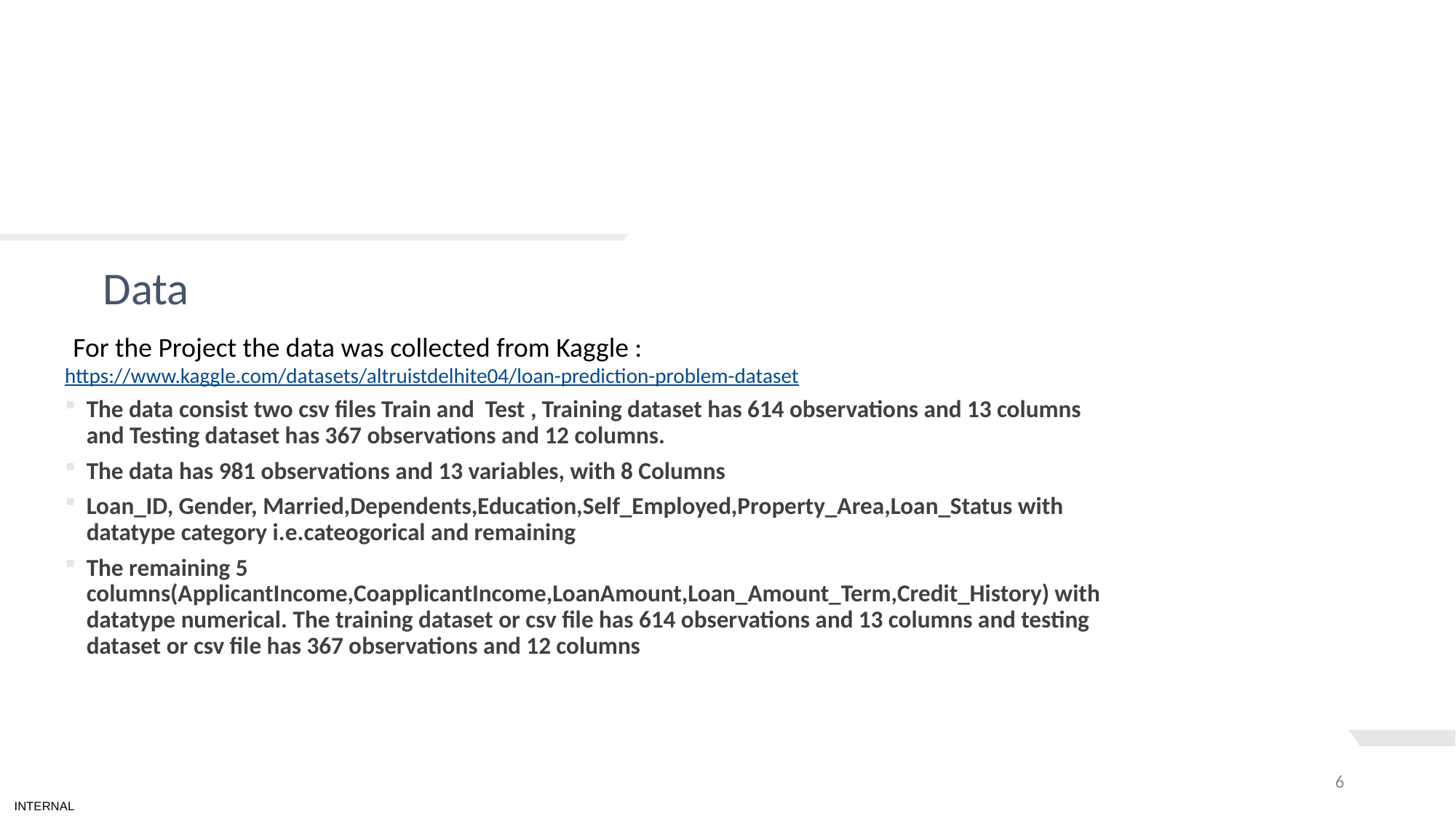

# TEXT LAYOUT 1
Data
 For the Project the data was collected from Kaggle :https://www.kaggle.com/datasets/altruistdelhite04/loan-prediction-problem-dataset
The data consist two csv files Train and  Test , Training dataset has 614 observations and 13 columns and Testing dataset has 367 observations and 12 columns.
The data has 981 observations and 13 variables, with 8 Columns
Loan_ID, Gender, Married,Dependents,Education,Self_Employed,Property_Area,Loan_Status with datatype category i.e.cateogorical and remaining
The remaining 5 columns(ApplicantIncome,CoapplicantIncome,LoanAmount,Loan_Amount_Term,Credit_History) with datatype numerical. The training dataset or csv file has 614 observations and 13 columns and testing dataset or csv file has 367 observations and 12 columns

6